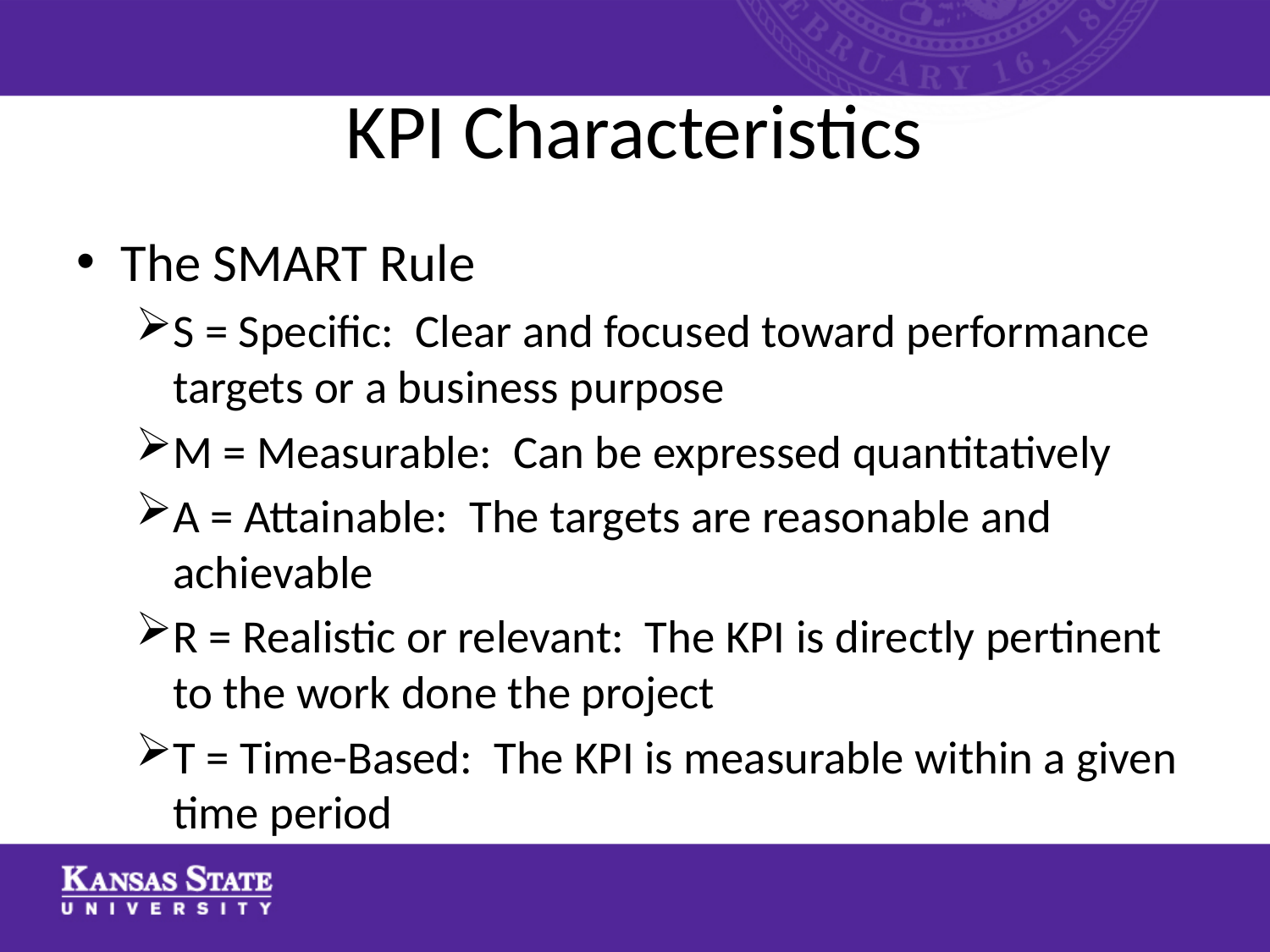

# KPI Characteristics
The SMART Rule
S = Specific:  Clear and focused toward performance targets or a business purpose
M = Measurable:  Can be expressed quantitatively
A = Attainable:  The targets are reasonable and achievable
R = Realistic or relevant:  The KPI is directly pertinent to the work done the project
T = Time-Based:  The KPI is measurable within a given time period